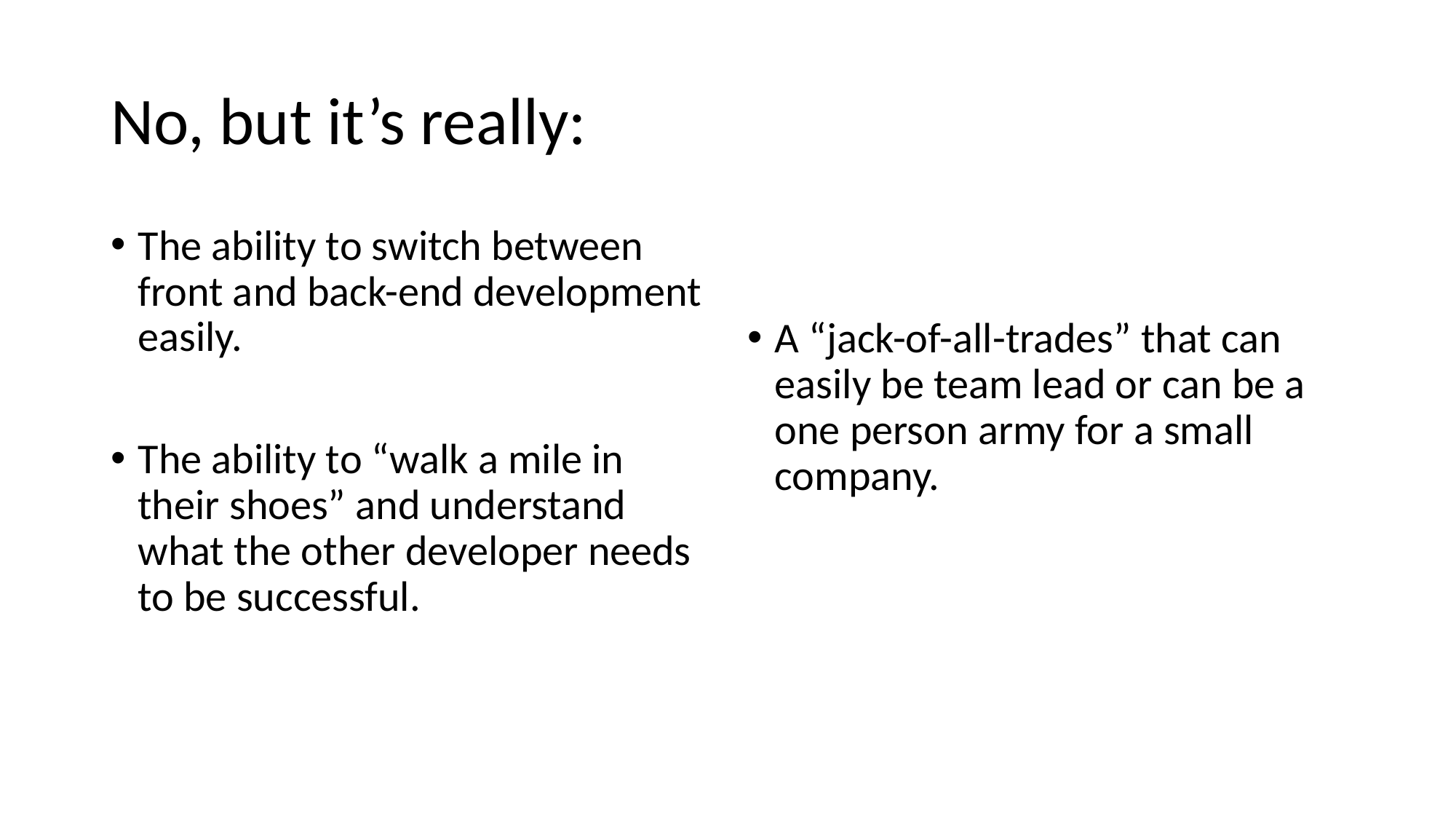

No, but it’s really:
The ability to switch between front and back-end development easily.

The ability to “walk a mile in their shoes” and understand what the other developer needs to be successful.

A “jack-of-all-trades” that can easily be team lead or can be a one person army for a small company.